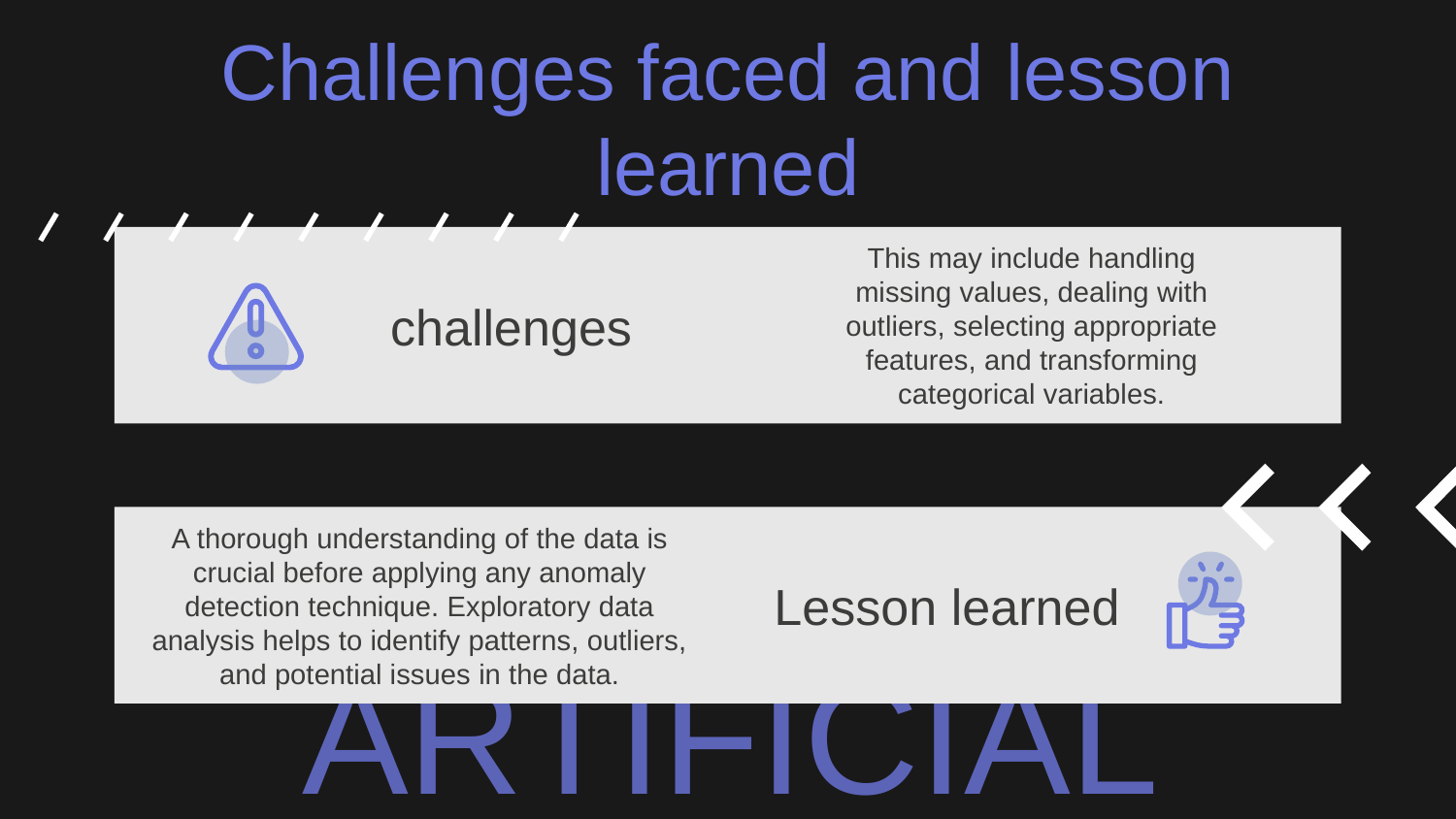

# Challenges faced and lesson learned

This may include handling missing values, dealing with outliers, selecting appropriate features, and transforming categorical variables.
challenges

A thorough understanding of the data is crucial before applying any anomaly detection technique. Exploratory data analysis helps to identify patterns, outliers, and potential issues in the data.

Lesson learned